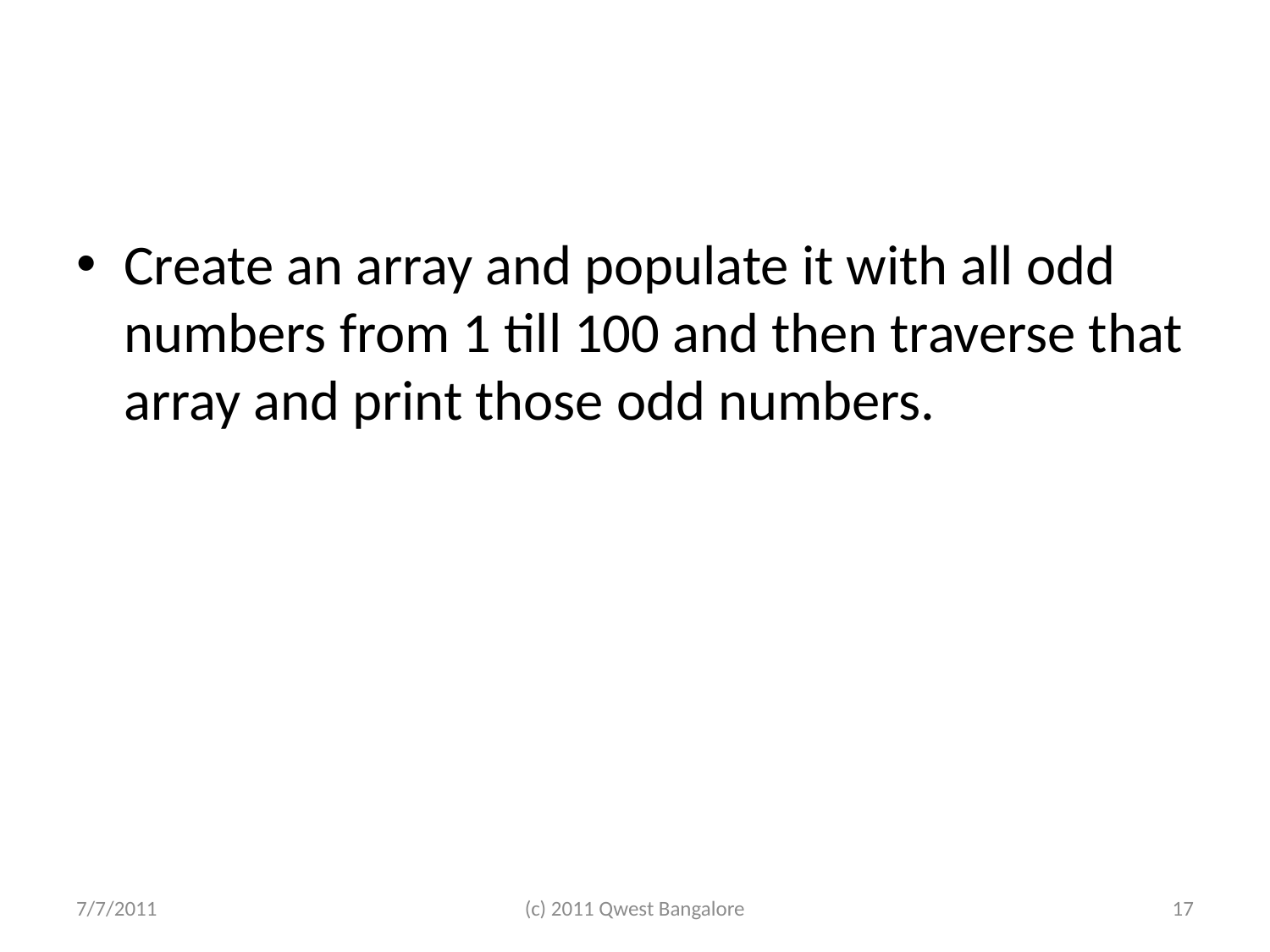

#
Create an array and populate it with all odd numbers from 1 till 100 and then traverse that array and print those odd numbers.
7/7/2011
(c) 2011 Qwest Bangalore
17